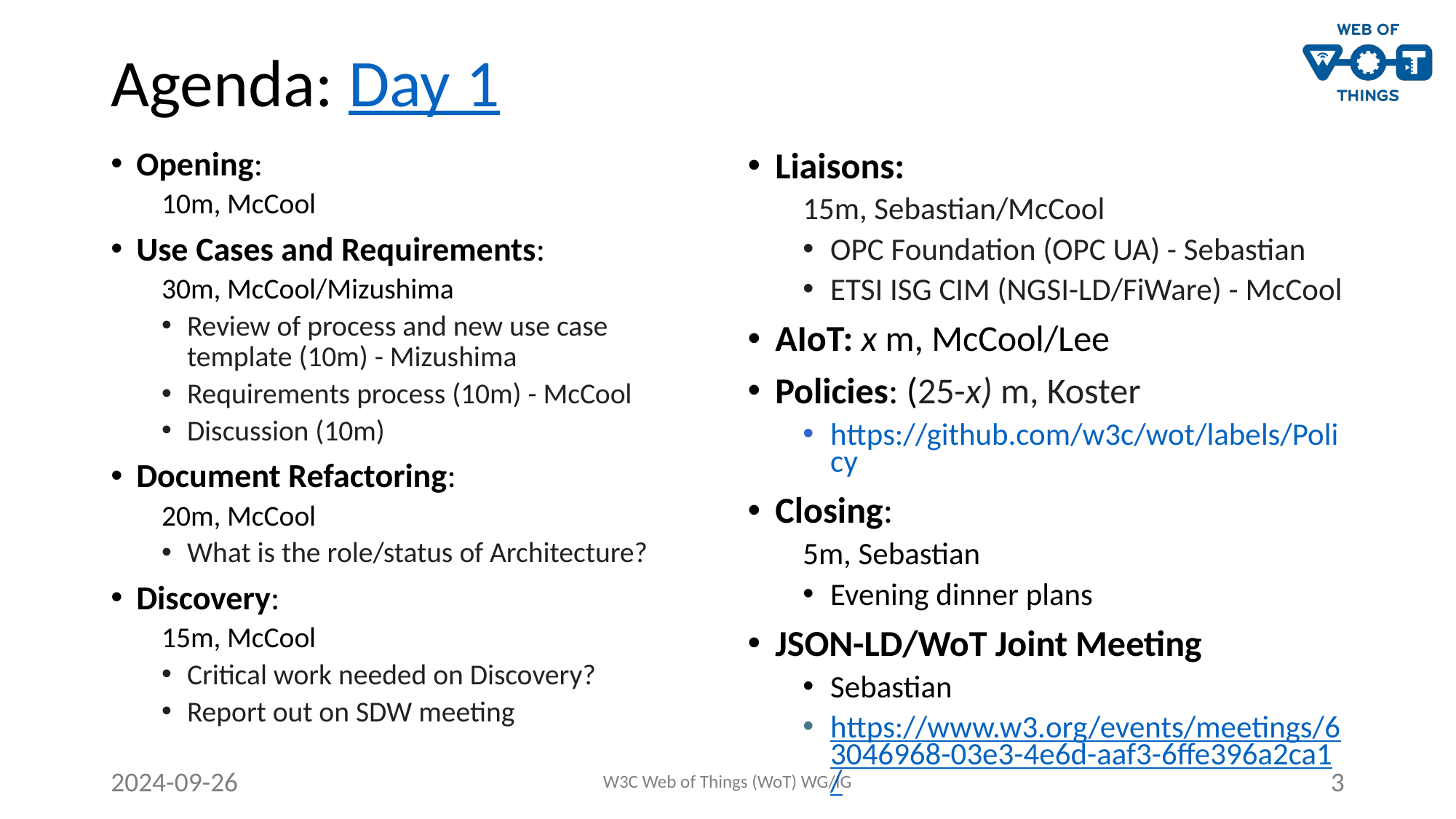

# Agenda: Day 1
Opening:
10m, McCool
Use Cases and Requirements:
30m, McCool/Mizushima
Review of process and new use case template (10m) - Mizushima
Requirements process (10m) - McCool
Discussion (10m)
Document Refactoring:
20m, McCool
What is the role/status of Architecture?
Discovery:
15m, McCool
Critical work needed on Discovery?
Report out on SDW meeting

Liaisons:
15m, Sebastian/McCool
OPC Foundation (OPC UA) - Sebastian
ETSI ISG CIM (NGSI-LD/FiWare) - McCool
AIoT: x m, McCool/Lee
Policies: (25-x) m, Koster
https://github.com/w3c/wot/labels/Policy
Closing:
5m, Sebastian
Evening dinner plans
JSON-LD/WoT Joint Meeting
Sebastian
https://www.w3.org/events/meetings/63046968-03e3-4e6d-aaf3-6ffe396a2ca1/
2024-09-26
W3C Web of Things (WoT) WG/IG
3